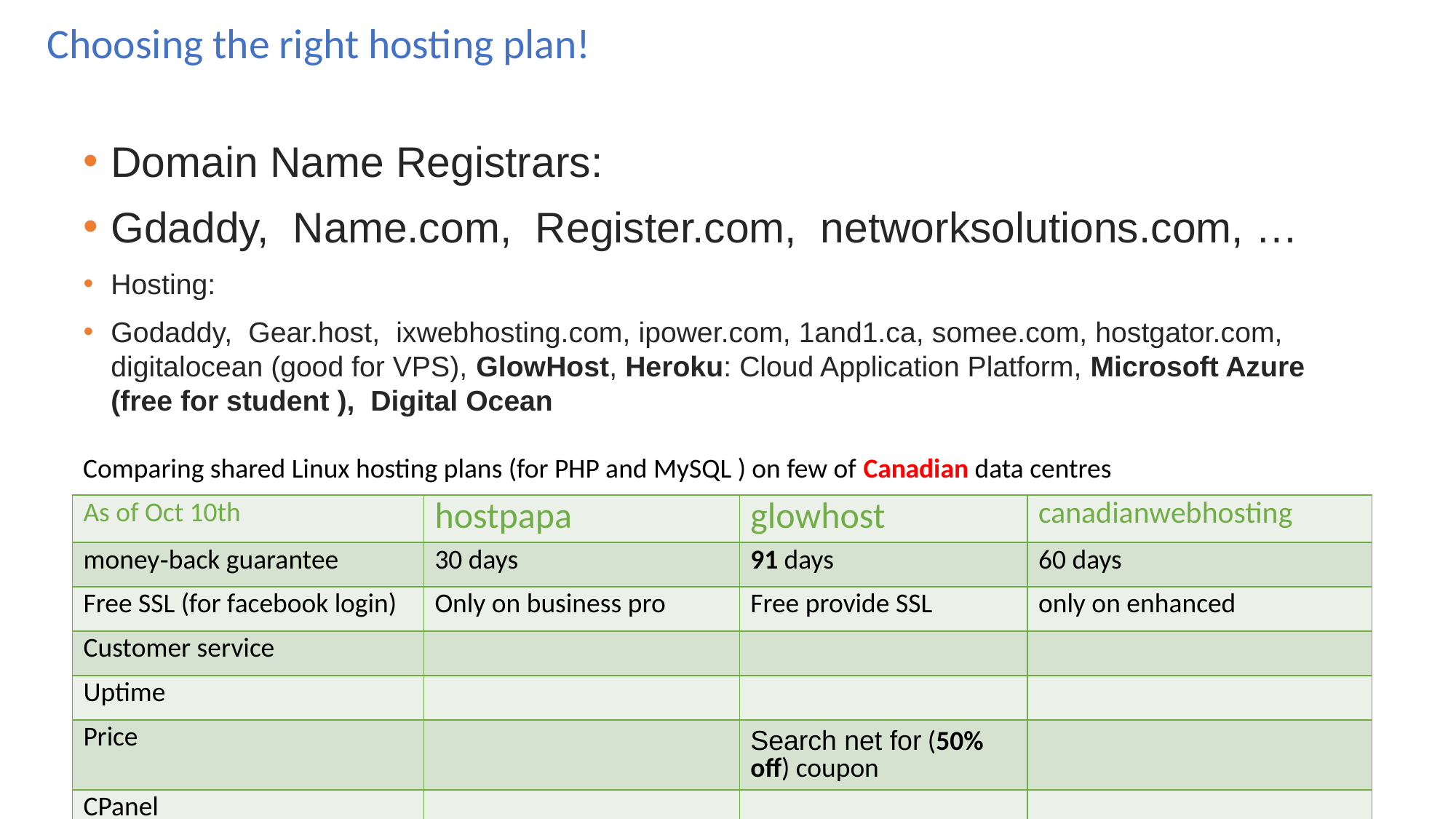

# Choosing the right hosting plan!
Domain Name Registrars:
Gdaddy,  Name.com,  Register.com,  networksolutions.com, …
Hosting:
Godaddy,  Gear.host,  ixwebhosting.com, ipower.com, 1and1.ca, somee.com, hostgator.com, digitalocean (good for VPS), GlowHost, Heroku: Cloud Application Platform, Microsoft Azure (free for student ),  Digital Ocean

Comparing shared Linux hosting plans (for PHP and MySQL ) on few of Canadian data centres
| As of Oct 10th | hostpapa | glowhost | canadianwebhosting |
| --- | --- | --- | --- |
| money‑back guarantee | 30 days | 91 days | 60 days |
| Free SSL (for facebook login) | Only on business pro | Free provide SSL | only on enhanced |
| Customer service |  |  |  |
| Uptime |  |  |  |
| Price |  | Search net for (50% off) coupon |  |
| CPanel |  |  |  |